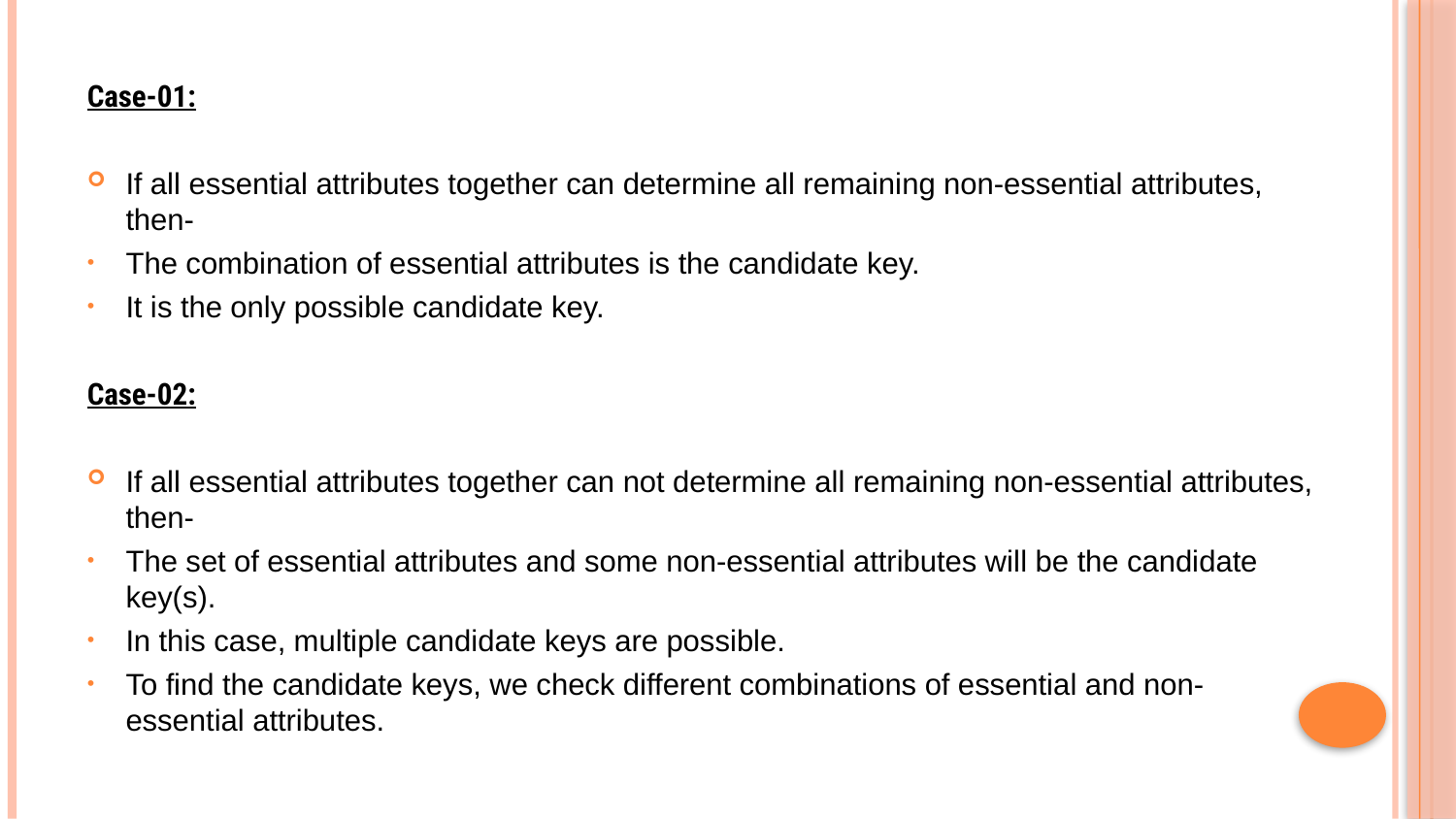

Case-01:

If all essential attributes together can determine all remaining non-essential attributes, then-
The combination of essential attributes is the candidate key.
It is the only possible candidate key.

Case-02:

If all essential attributes together can not determine all remaining non-essential attributes, then-
The set of essential attributes and some non-essential attributes will be the candidate key(s).
In this case, multiple candidate keys are possible.
To find the candidate keys, we check different combinations of essential and non-essential attributes.